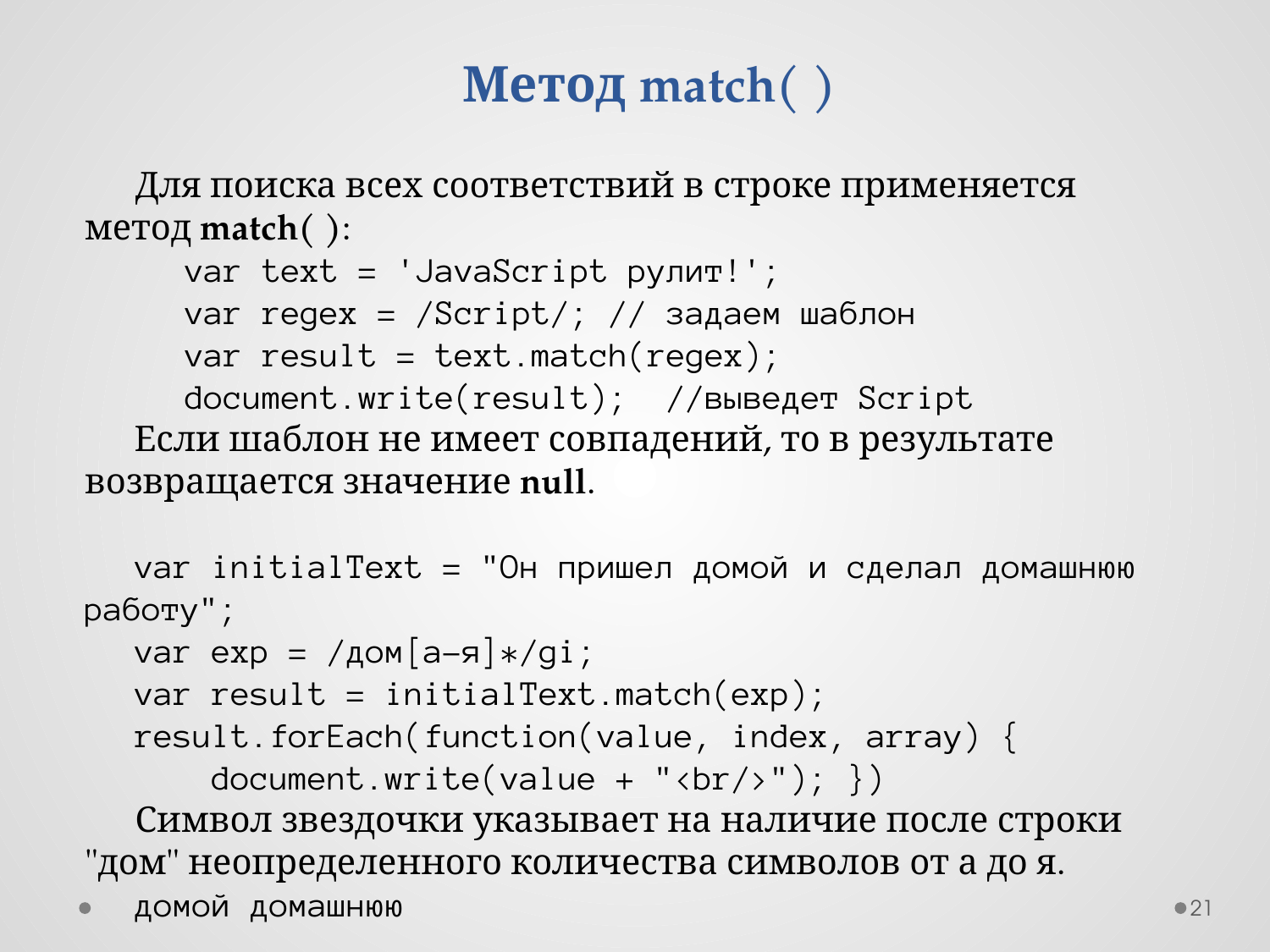

Метод match( )
Для поиска всех соответствий в строке применяется метод match( ):
var text = 'JavaScript рулит!';
var regex = /Script/; // задаем шаблон
var result = text.match(regex);
document.write(result);  //выведет Script
Если шаблон не имеет совпадений, то в результате возвращается значение null.

var initialText = "Он пришел домой и сделал домашнюю работу";
var exp = /дом[а-я]*/gi;
var result = initialText.match(exp);
result.forEach(function(value, index, array) {
    document.write(value + "<br/>"); })
Символ звездочки указывает на наличие после строки "дом" неопределенного количества символов от а до я.
домой домашнюю
21